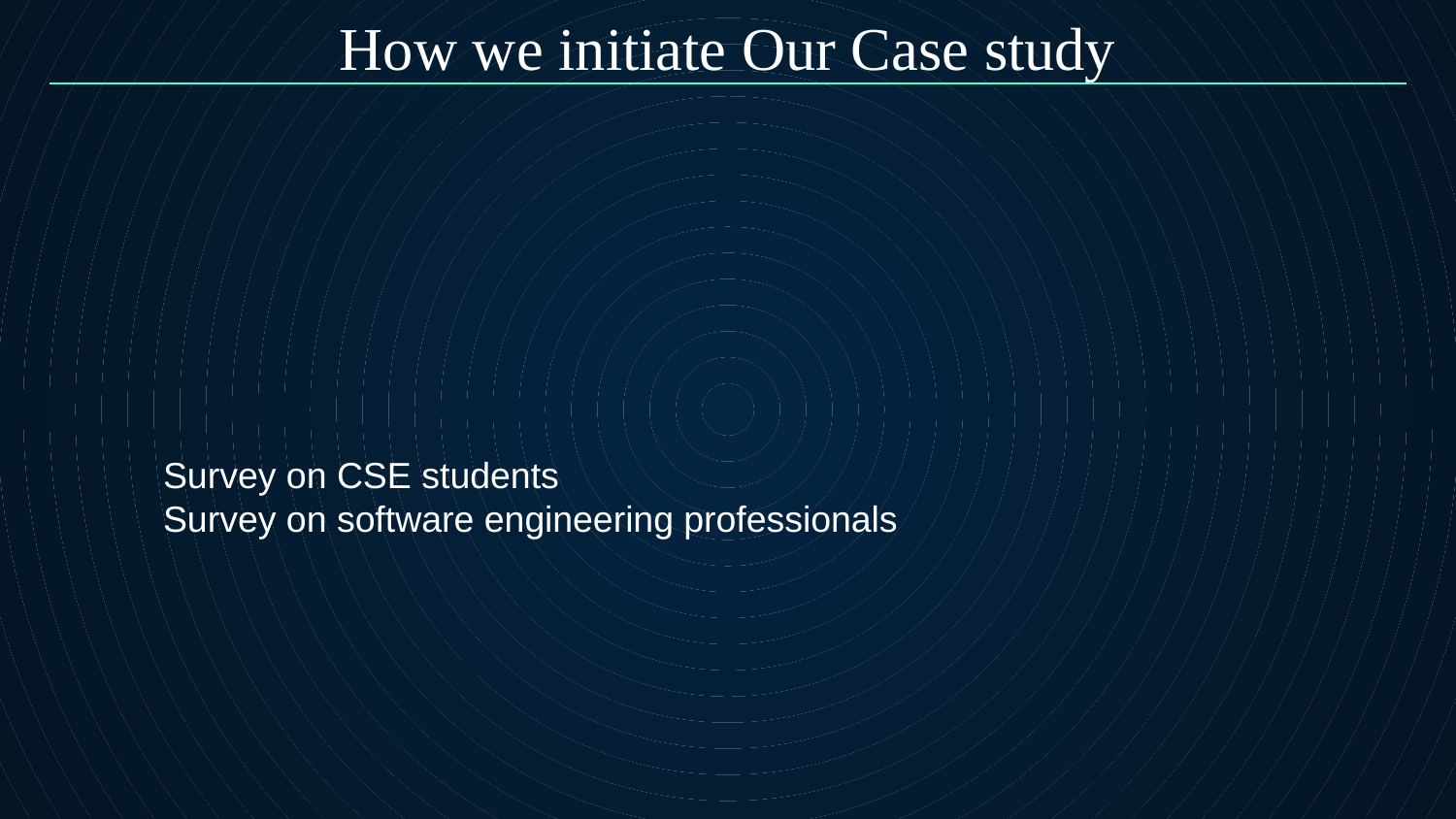

# How we initiate Our Case study
Survey on CSE students
Survey on software engineering professionals